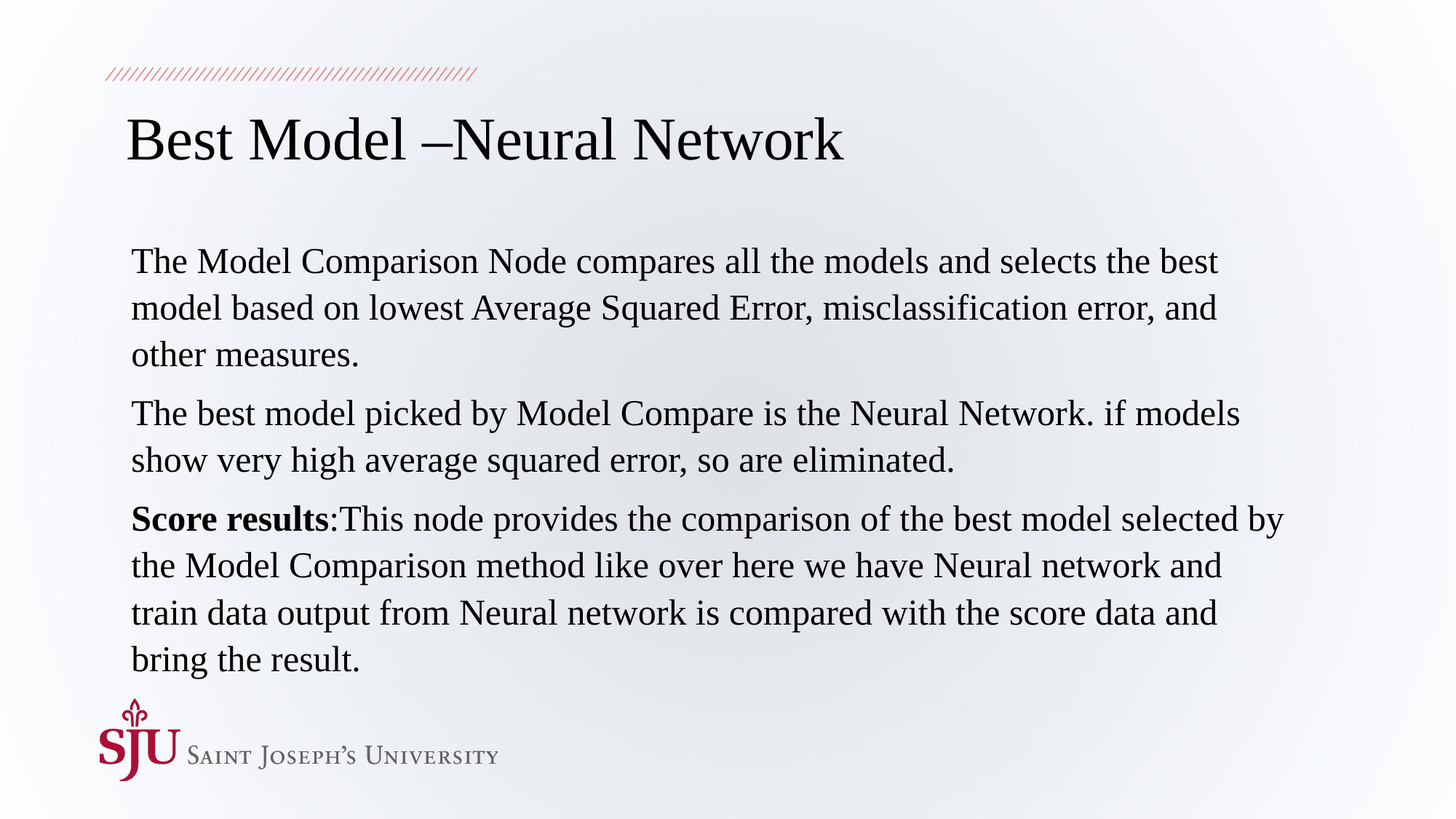

# Best Model –Neural Network
The Model Comparison Node compares all the models and selects the best model based on lowest Average Squared Error, misclassification error, and other measures.
The best model picked by Model Compare is the Neural Network. if models show very high average squared error, so are eliminated.
Score results:This node provides the comparison of the best model selected by the Model Comparison method like over here we have Neural network and train data output from Neural network is compared with the score data and bring the result.